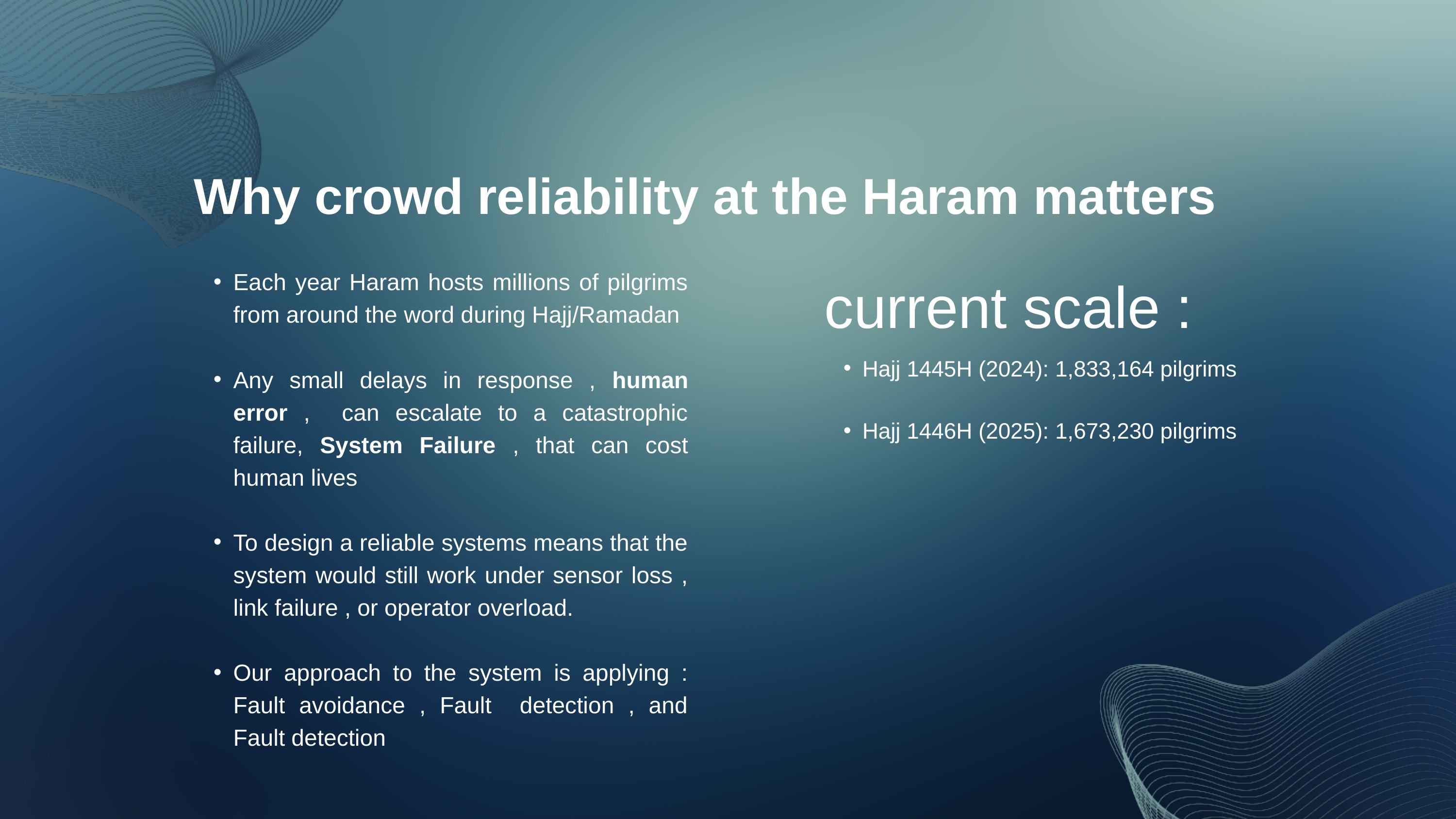

Why crowd reliability at the Haram matters
current scale :
Each year Haram hosts millions of pilgrims from around the word during Hajj/Ramadan

Any small delays in response , human error ,  can escalate to a catastrophic failure, System Failure , that can cost human lives

To design a reliable systems means that the system would still work under sensor loss , link failure , or operator overload.

Our approach to the system is applying : Fault avoidance , Fault  detection , and Fault detection
Hajj 1445H (2024): 1,833,164 pilgrims

Hajj 1446H (2025): 1,673,230 pilgrims